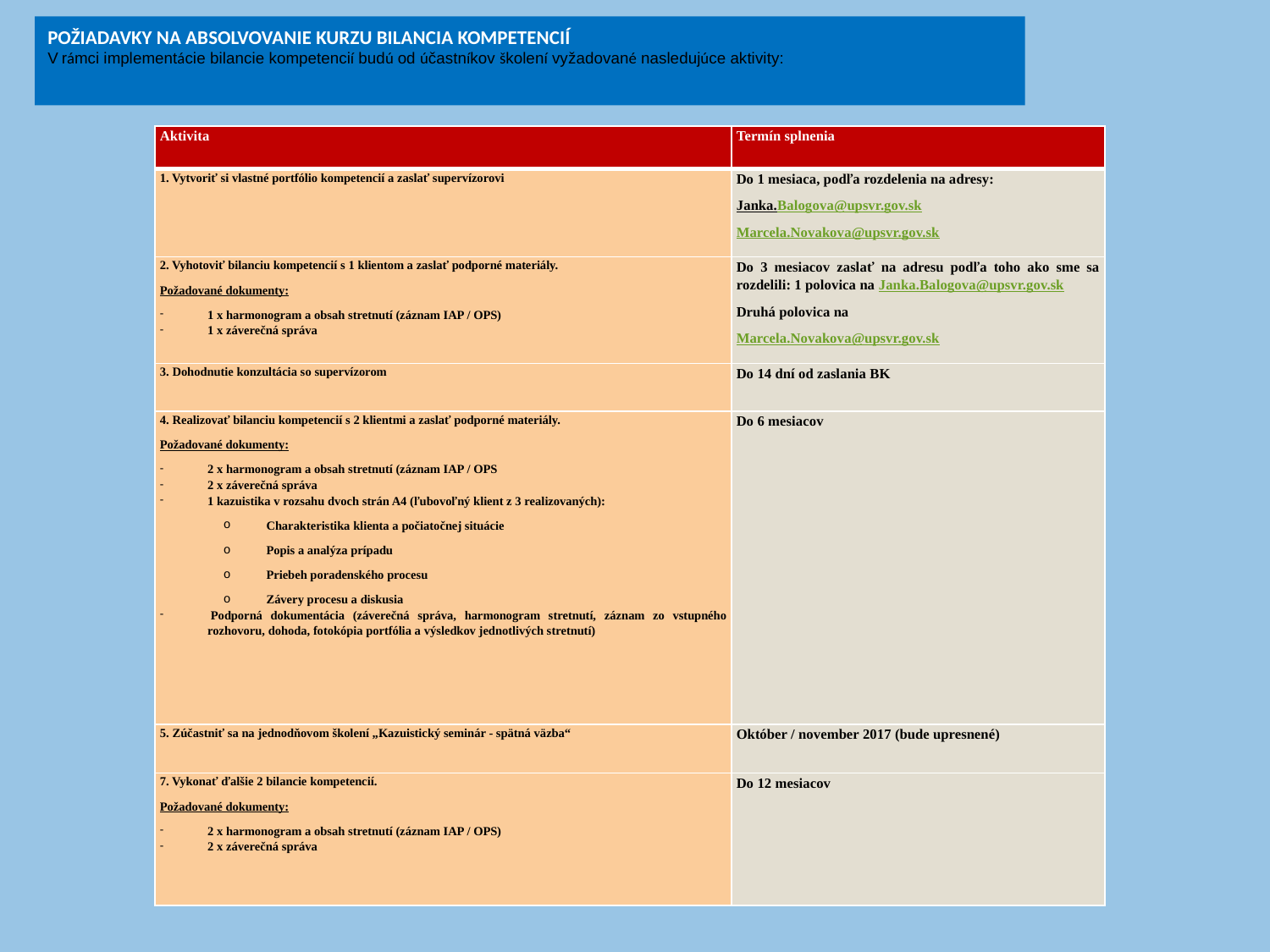

POŽIADAVKY NA ABSOLVOVANIE KURZU BILANCIA KOMPETENCIÍ
V rámci implementácie bilancie kompetencií budú od účastníkov školení vyžadované nasledujúce aktivity:

| Aktivita | Termín splnenia |
| --- | --- |
| 1. Vytvoriť si vlastné portfólio kompetencií a zaslať supervízorovi | Do 1 mesiaca, podľa rozdelenia na adresy: Janka.Balogova@upsvr.gov.sk Marcela.Novakova@upsvr.gov.sk |
| 2. Vyhotoviť bilanciu kompetencií s 1 klientom a zaslať podporné materiály. Požadované dokumenty: 1 x harmonogram a obsah stretnutí (záznam IAP / OPS) 1 x záverečná správa | Do 3 mesiacov zaslať na adresu podľa toho ako sme sa rozdelili: 1 polovica na Janka.Balogova@upsvr.gov.sk Druhá polovica na Marcela.Novakova@upsvr.gov.sk |
| 3. Dohodnutie konzultácia so supervízorom | Do 14 dní od zaslania BK |
| 4. Realizovať bilanciu kompetencií s 2 klientmi a zaslať podporné materiály. Požadované dokumenty: 2 x harmonogram a obsah stretnutí (záznam IAP / OPS 2 x záverečná správa 1 kazuistika v rozsahu dvoch strán A4 (ľubovoľný klient z 3 realizovaných):  Charakteristika klienta a počiatočnej situácie  Popis a analýza prípadu  Priebeh poradenského procesu  Závery procesu a diskusia  Podporná dokumentácia (záverečná správa, harmonogram stretnutí, záznam zo vstupného rozhovoru, dohoda, fotokópia portfólia a výsledkov jednotlivých stretnutí) | Do 6 mesiacov |
| 5. Zúčastniť sa na jednodňovom školení „Kazuistický seminár - spätná väzba“ | Október / november 2017 (bude upresnené) |
| 7. Vykonať ďalšie 2 bilancie kompetencií. Požadované dokumenty: 2 x harmonogram a obsah stretnutí (záznam IAP / OPS) 2 x záverečná správa | Do 12 mesiacov |
#